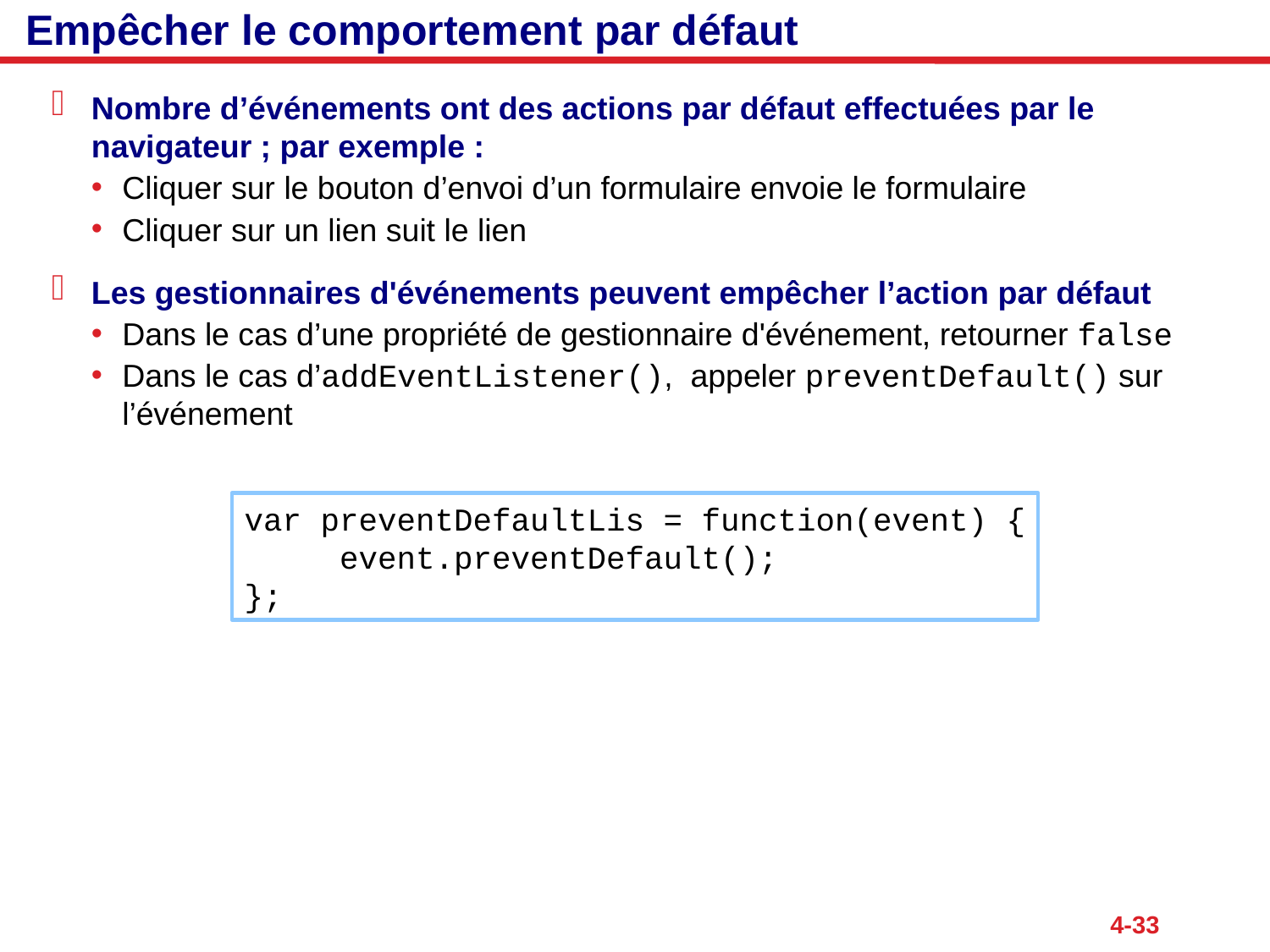

# Empêcher le comportement par défaut
Nombre d’événements ont des actions par défaut effectuées par le navigateur ; par exemple :
Cliquer sur le bouton d’envoi d’un formulaire envoie le formulaire
Cliquer sur un lien suit le lien
Les gestionnaires d'événements peuvent empêcher l’action par défaut
Dans le cas d’une propriété de gestionnaire d'événement, retourner false
Dans le cas d’addEventListener(),  appeler preventDefault() sur l’événement
var preventDefaultLis = function(event) {
     event.preventDefault();
};